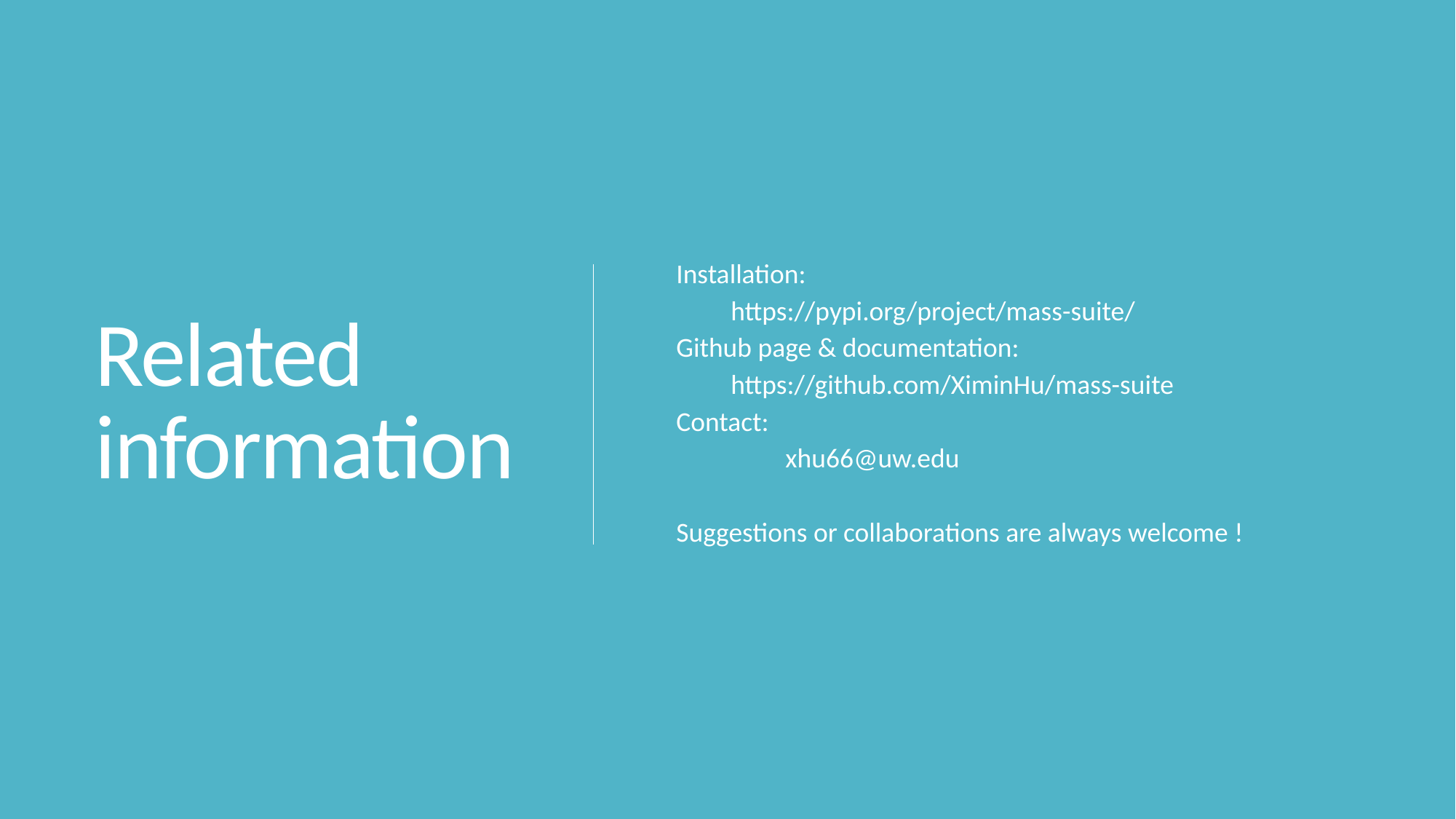

# Related information
Installation:
https://pypi.org/project/mass-suite/
Github page & documentation:
https://github.com/XiminHu/mass-suite
Contact:
	xhu66@uw.edu

Suggestions or collaborations are always welcome !